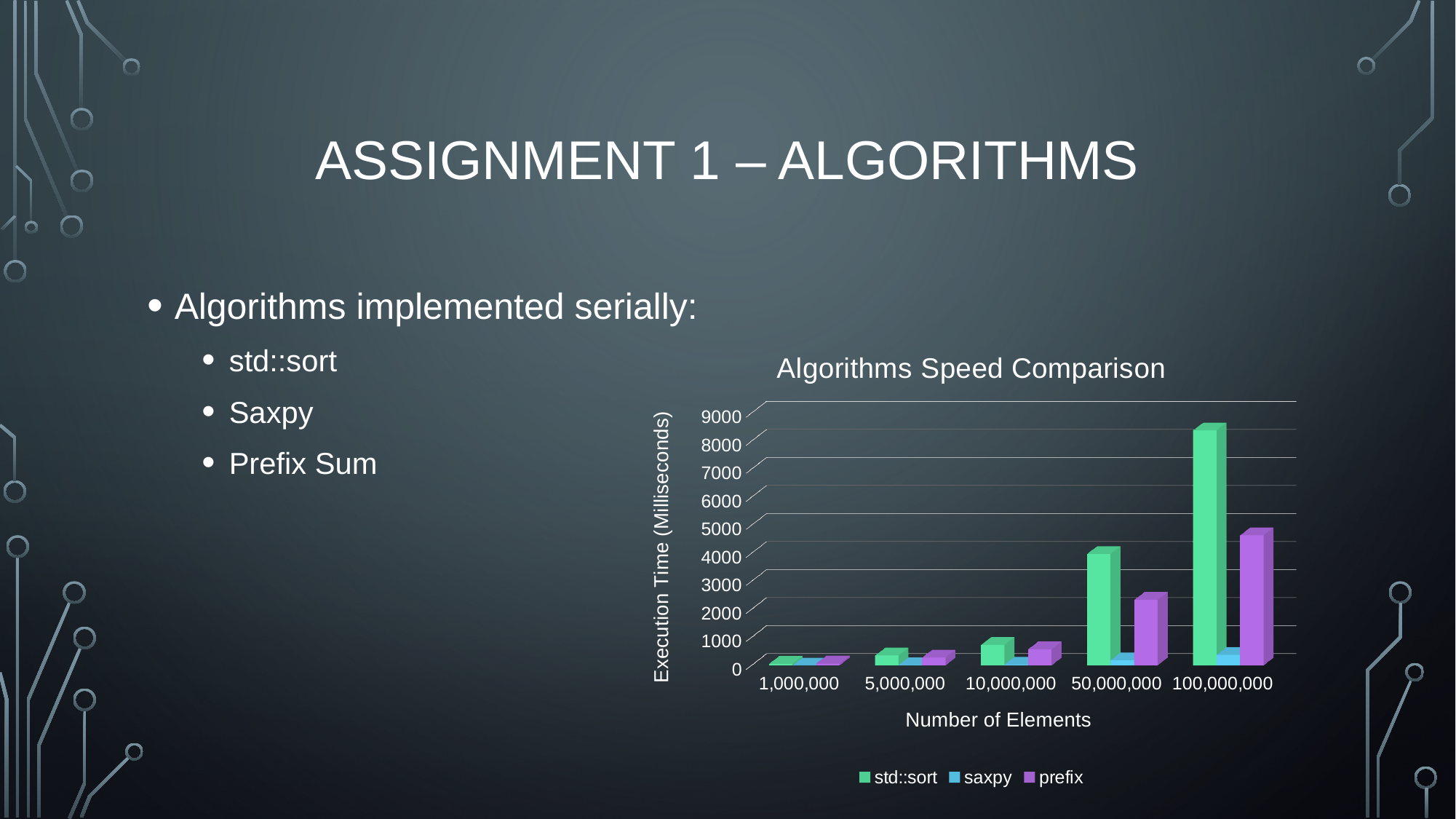

# Assignment 1 – algorithms
Algorithms implemented serially:
std::sort
Saxpy
Prefix Sum

[unsupported chart]